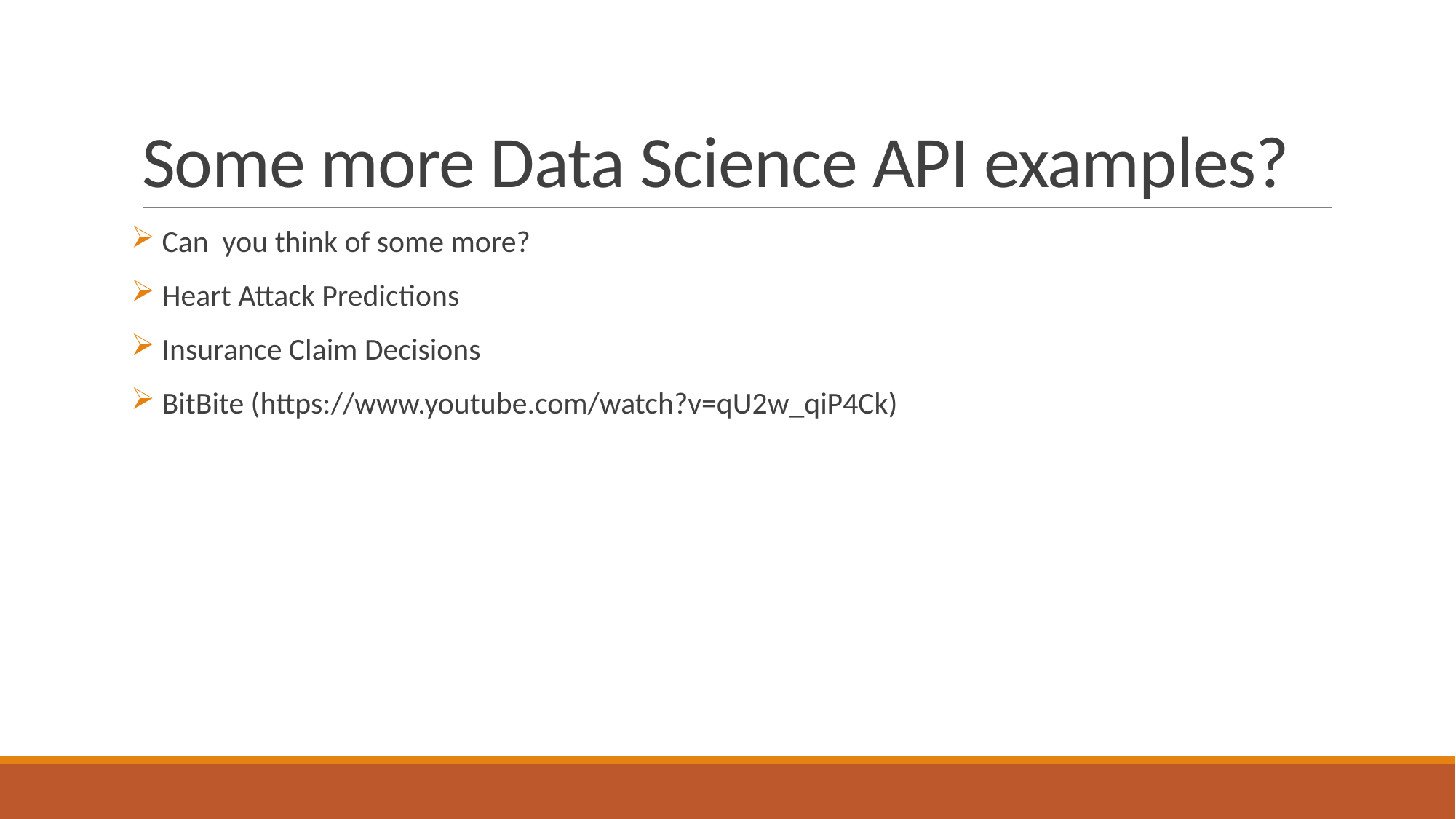

# Some more Data Science API examples?
 Can  you think of some more?
 Heart Attack Predictions
 Insurance Claim Decisions
 BitBite (https://www.youtube.com/watch?v=qU2w_qiP4Ck)